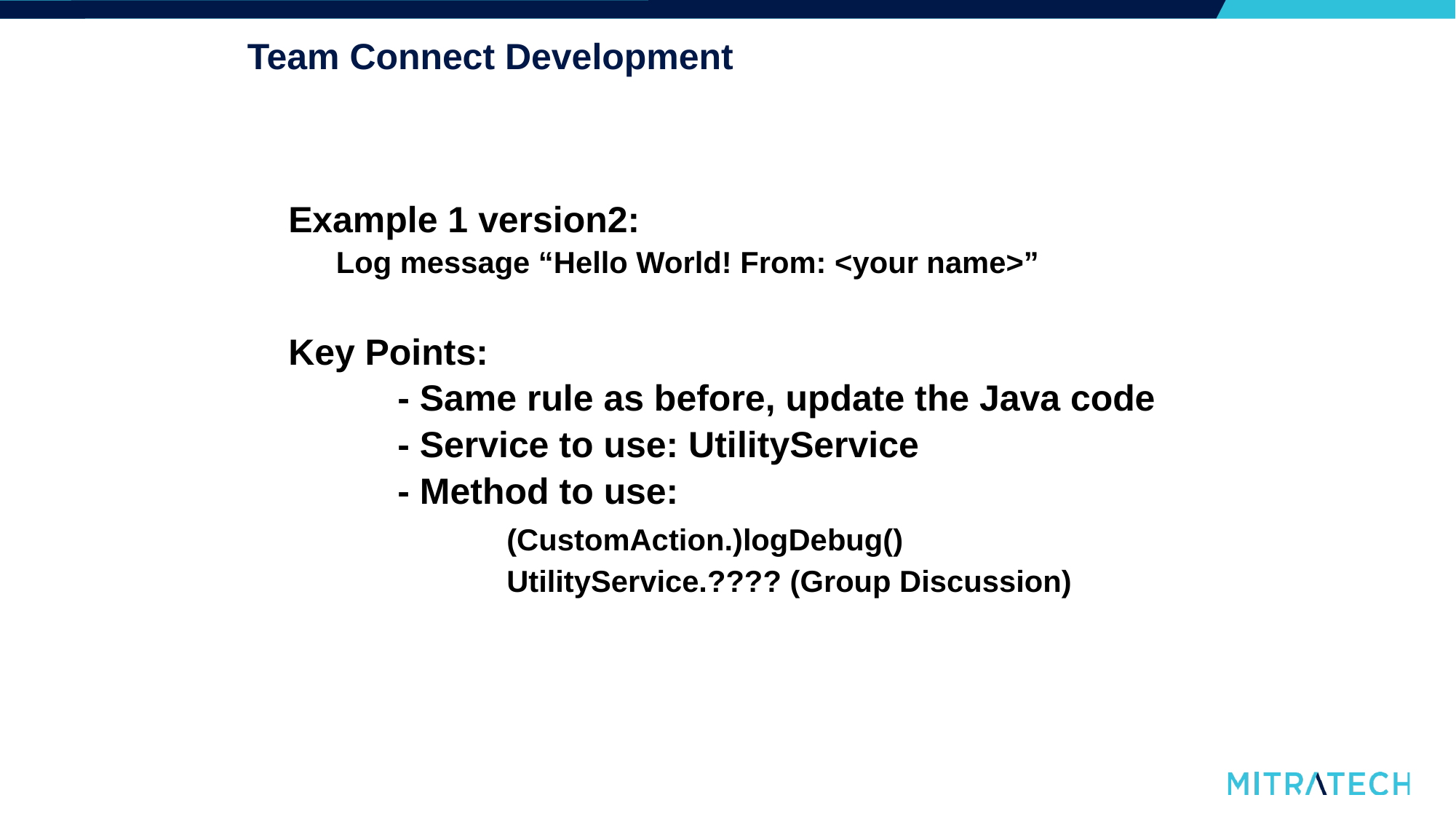

# Team Connect Development

Example 1 version2:
Log message “Hello World! From: <your name>”

	Key Points:
		- Same rule as before, update the Java code
		- Service to use: UtilityService
		- Method to use:
			(CustomAction.)logDebug()
			UtilityService.???? (Group Discussion)